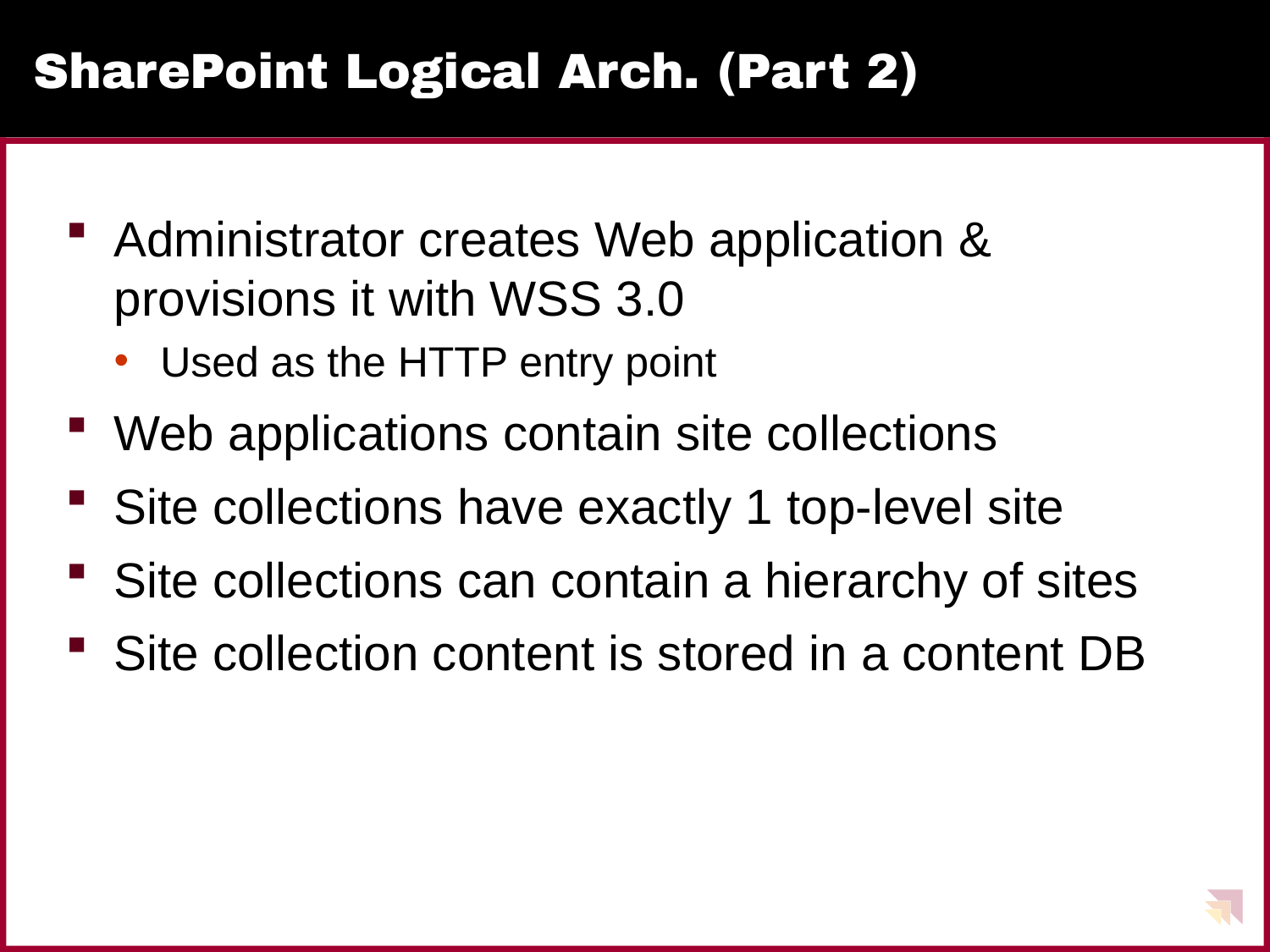

# SharePoint Logical Arch. (Part 2)
Administrator creates Web application & provisions it with WSS 3.0
Used as the HTTP entry point
Web applications contain site collections
Site collections have exactly 1 top-level site
Site collections can contain a hierarchy of sites
Site collection content is stored in a content DB